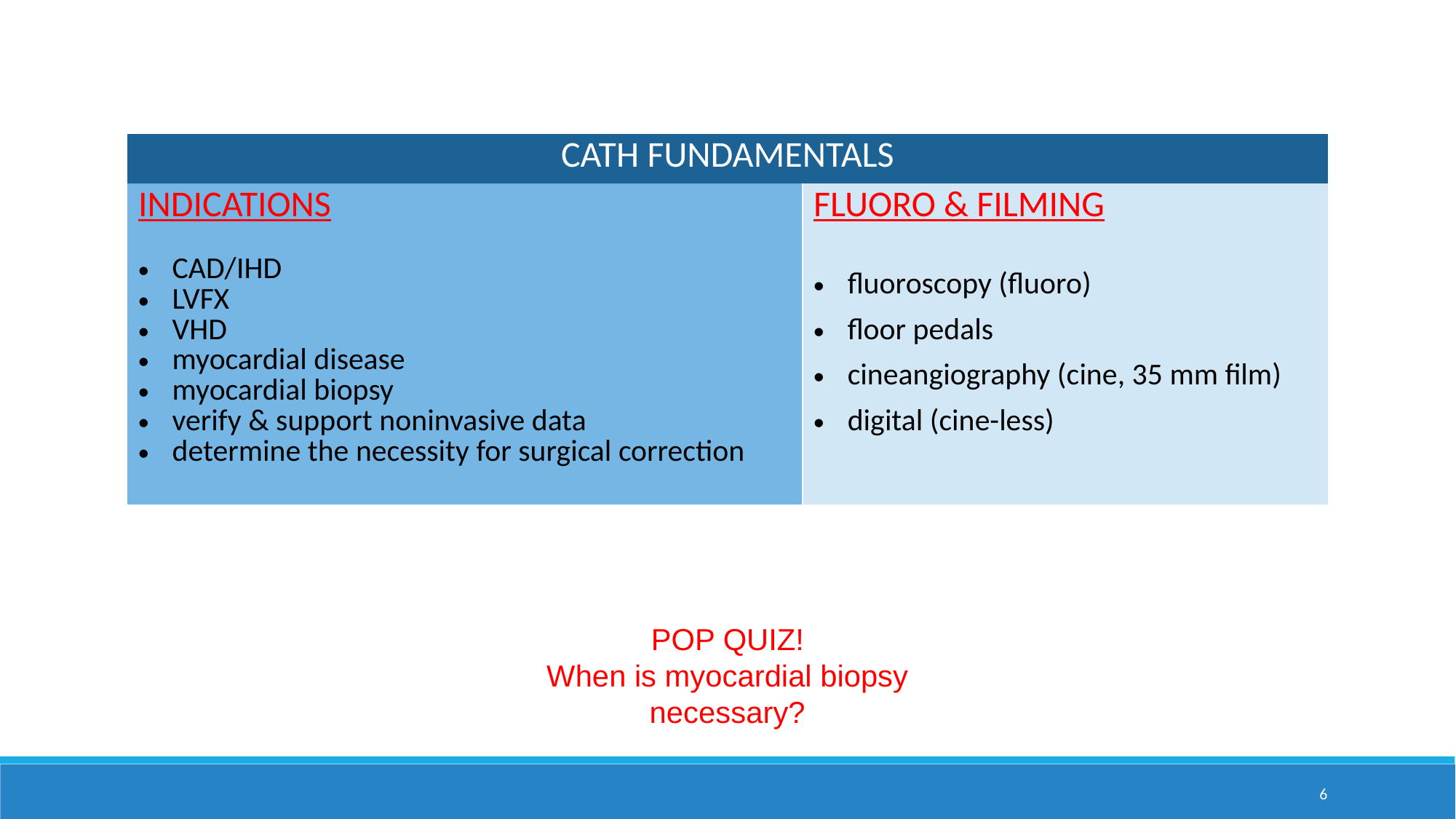

| CATH FUNDAMENTALS |  |
| --- | --- |
| INDICATIONS CAD/IHD LVFX VHD myocardial disease myocardial biopsy verify & support noninvasive data determine the necessity for surgical correction | FLUORO & FILMING fluoroscopy (fluoro) floor pedals cineangiography (cine, 35 mm film) digital (cine-less) |
POP QUIZ!
When is myocardial biopsy necessary?
6